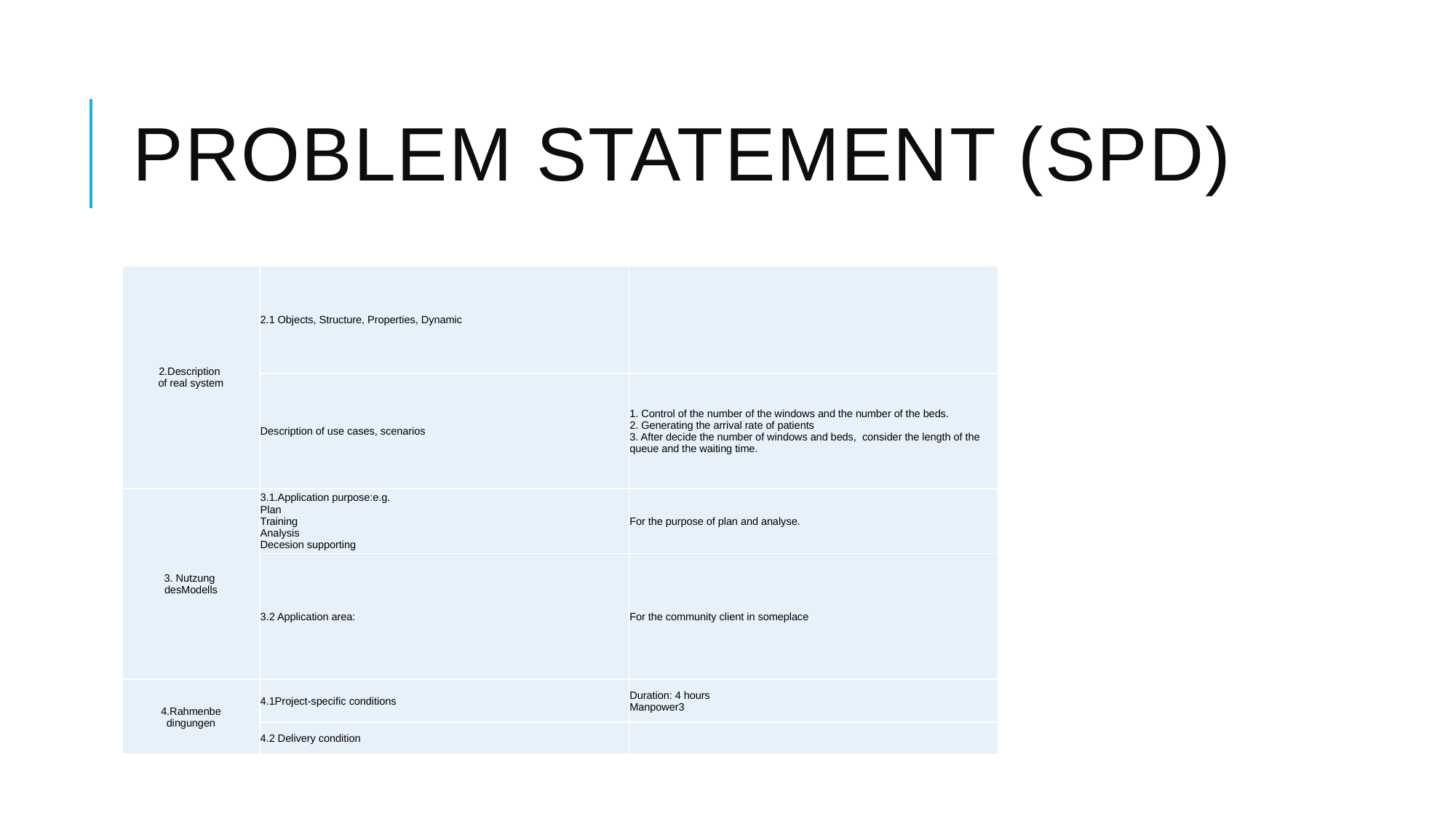

# Problem statement (SPD)
| 2.Description of real system | 2.1 Objects, Structure, Properties, Dynamic |  |
| --- | --- | --- |
|  | Description of use cases, scenarios | 1. Control of the number of the windows and the number of the beds. 2. Generating the arrival rate of patients 3. After decide the number of windows and beds, consider the length of the queue and the waiting time. |
| 3. Nutzung desModells | 3.1.Application purpose:e.g. Plan Training Analysis Decesion supporting | For the purpose of plan and analyse. |
|  | 3.2 Application area: | For the community client in someplace |
| 4.Rahmenbe dingungen | 4.1Project-specific conditions | Duration: 4 hours Manpower3 |
|  | 4.2 Delivery condition |  |